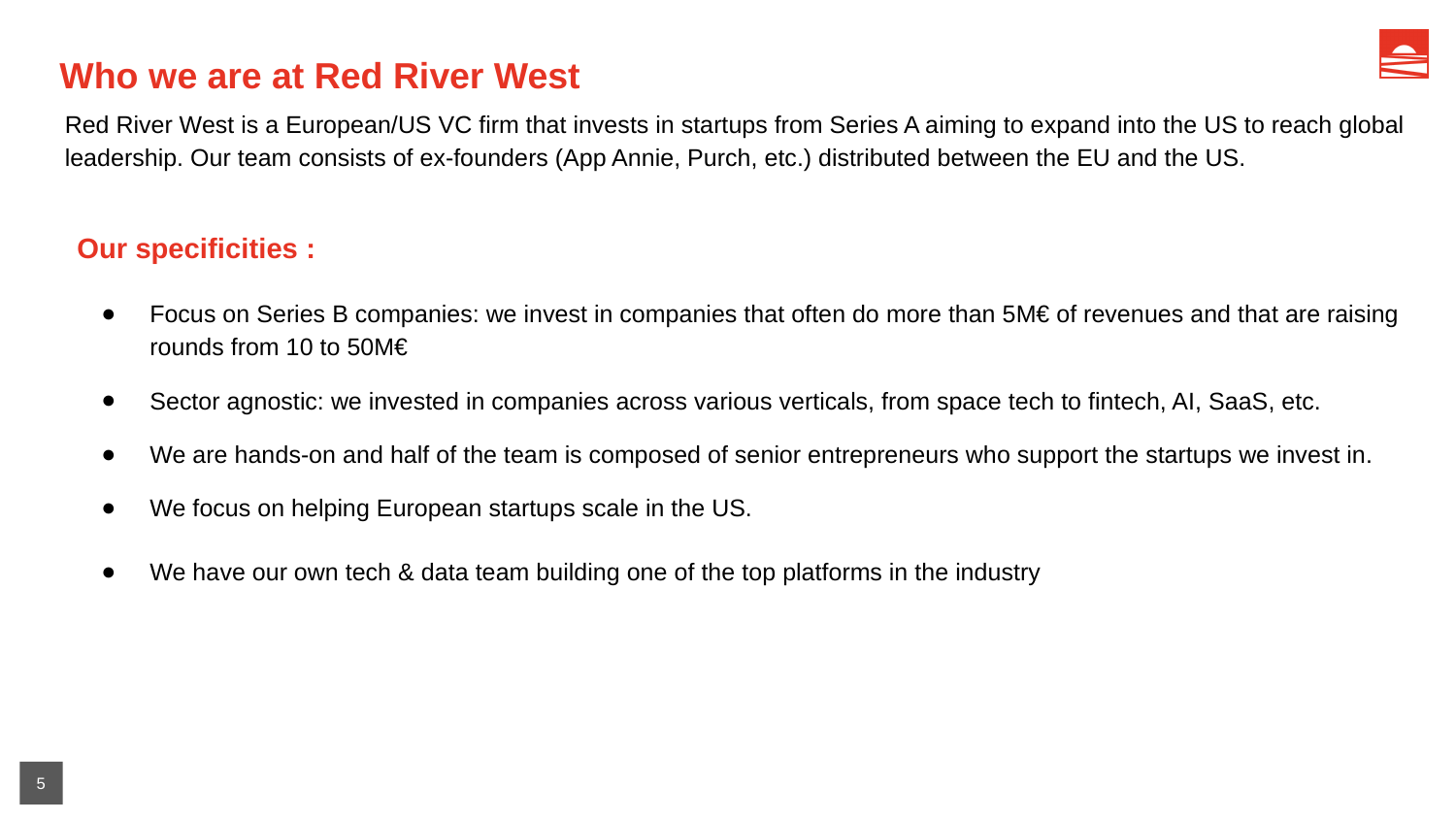

Who we are at Red River West
Red River West is a European/US VC firm that invests in startups from Series A aiming to expand into the US to reach global leadership. Our team consists of ex-founders (App Annie, Purch, etc.) distributed between the EU and the US.
Our specificities :
Focus on Series B companies: we invest in companies that often do more than 5M€ of revenues and that are raising rounds from 10 to 50M€
Sector agnostic: we invested in companies across various verticals, from space tech to fintech, AI, SaaS, etc.
We are hands-on and half of the team is composed of senior entrepreneurs who support the startups we invest in.
We focus on helping European startups scale in the US.
We have our own tech & data team building one of the top platforms in the industry